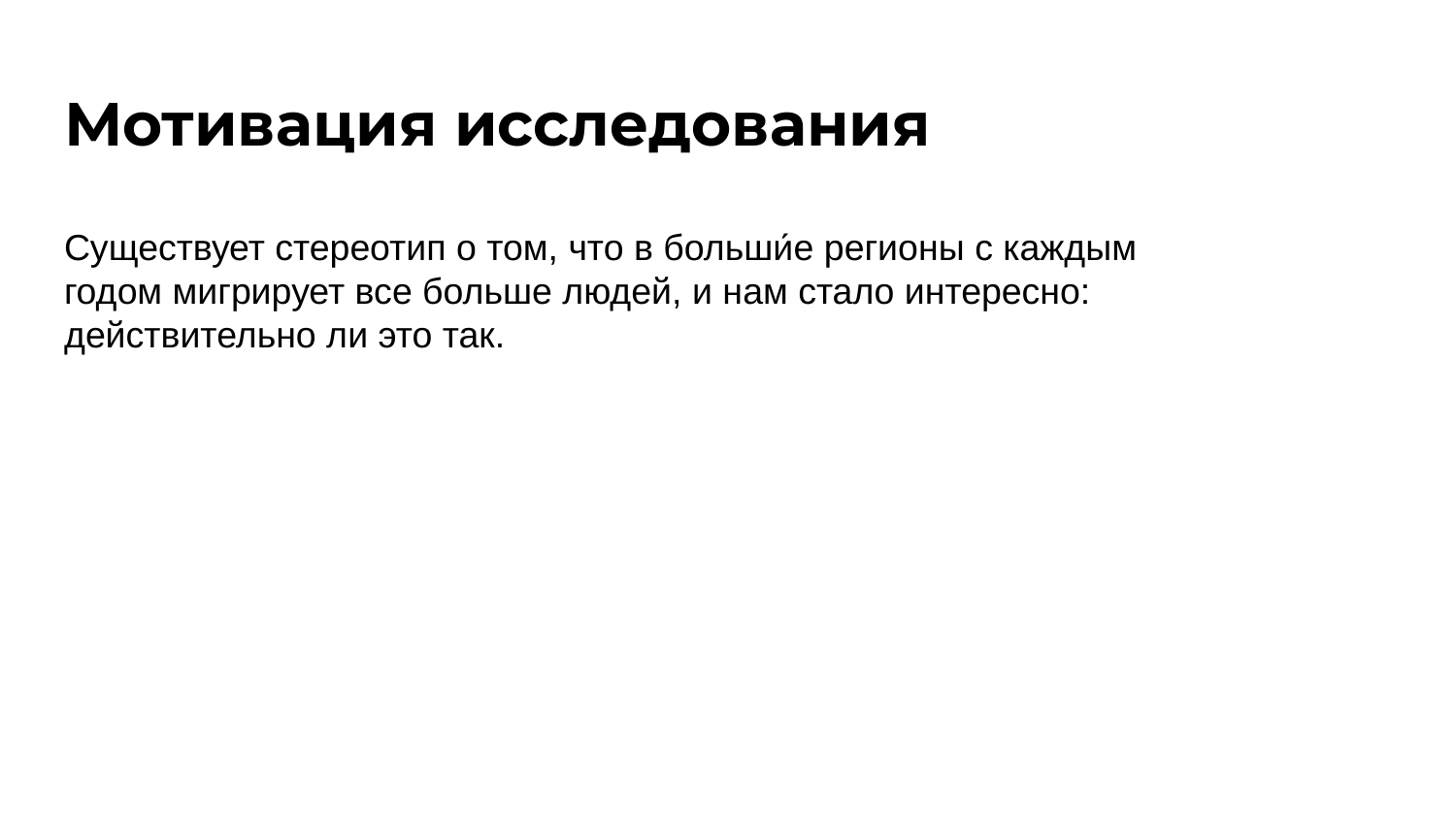

# Мотивация исследования
Существует стереотип о том, что в больши́е регионы с каждым годом мигрирует все больше людей, и нам стало интересно: действительно ли это так.